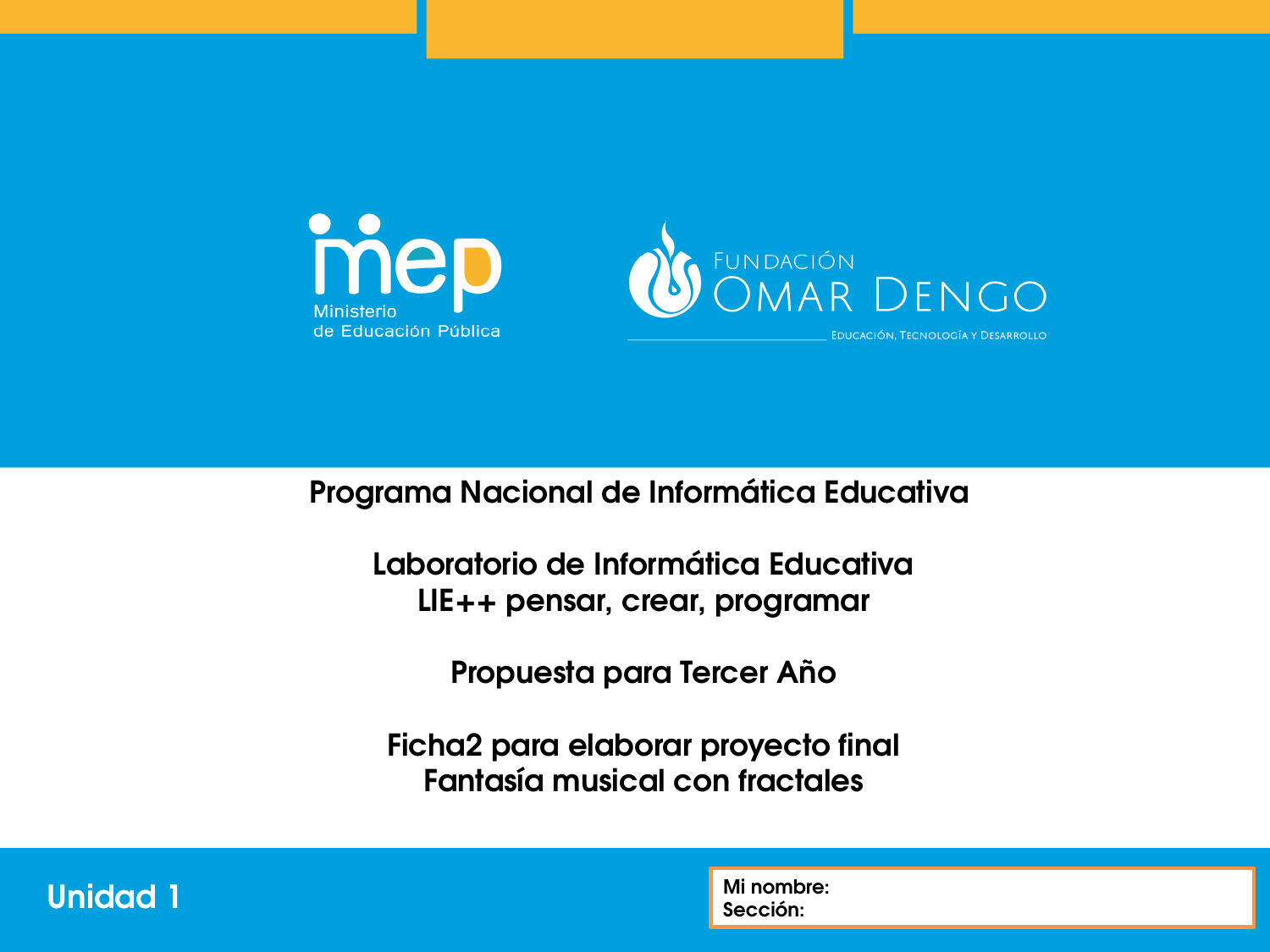

Programa Nacional de Informática Educativa
Laboratorio de Informática Educativa
LIE++ pensar, crear, programar
Propuesta para Tercer Año
Ficha2 para elaborar proyecto final
Fantasía musical con fractales
Mi nombre:
Sección:
Unidad 1